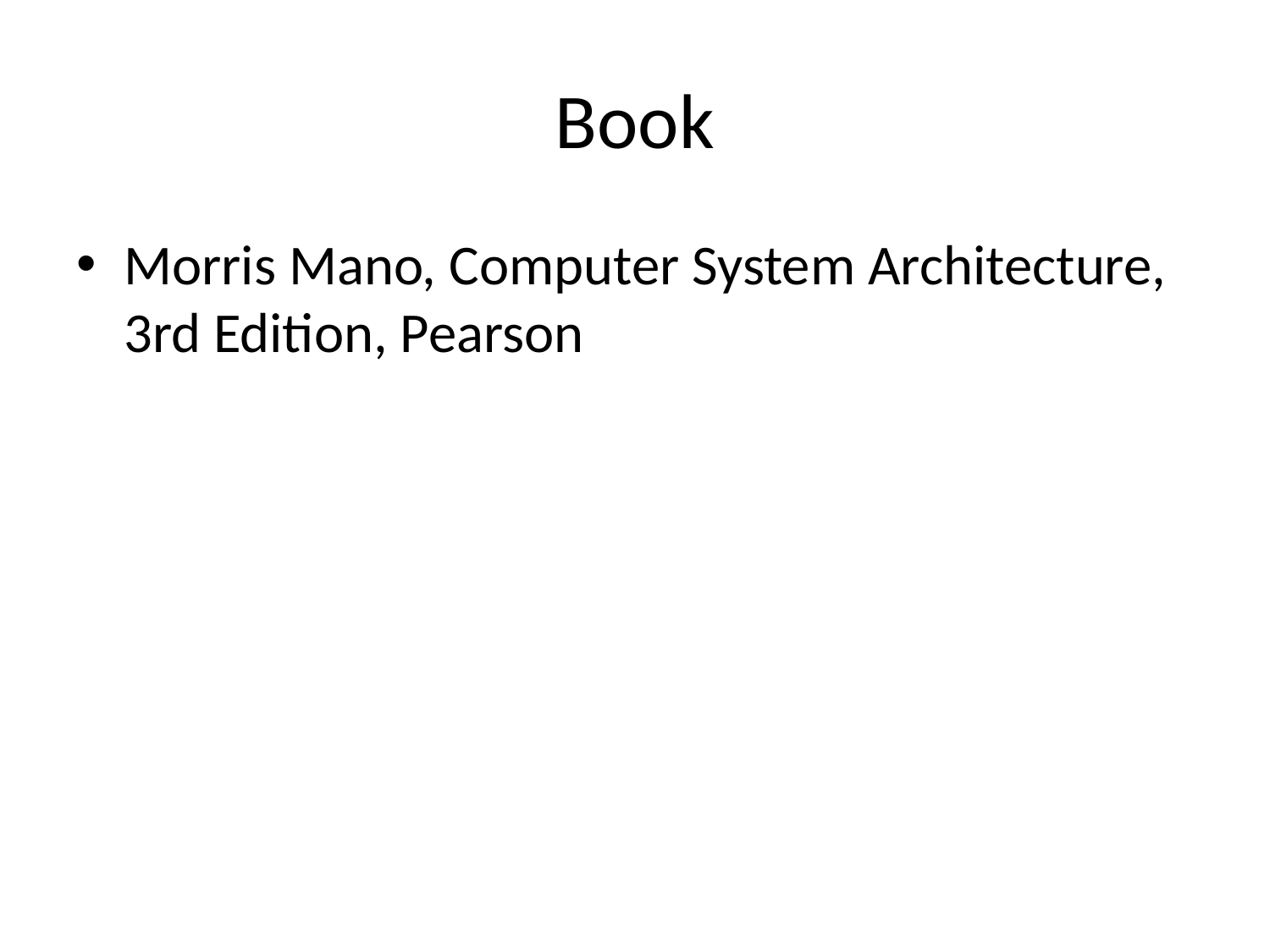

# Book
Morris Mano, Computer System Architecture, 3rd Edition, Pearson